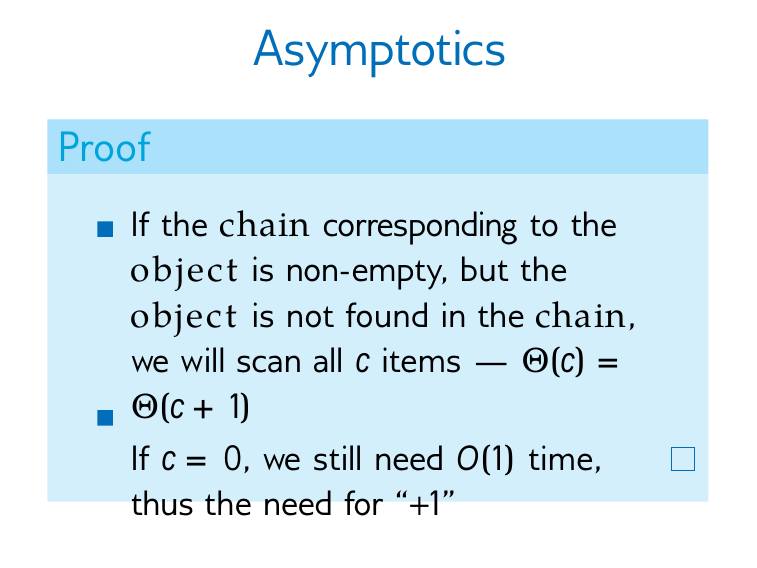

# Asymptotics
Proof
If the chain corresponding to the object is non-empty, but the object is not found in the chain, we will scan all c items — Θ(c) = Θ(c + 1)
If c = 0, we still need O(1) time, thus the need for “+1”